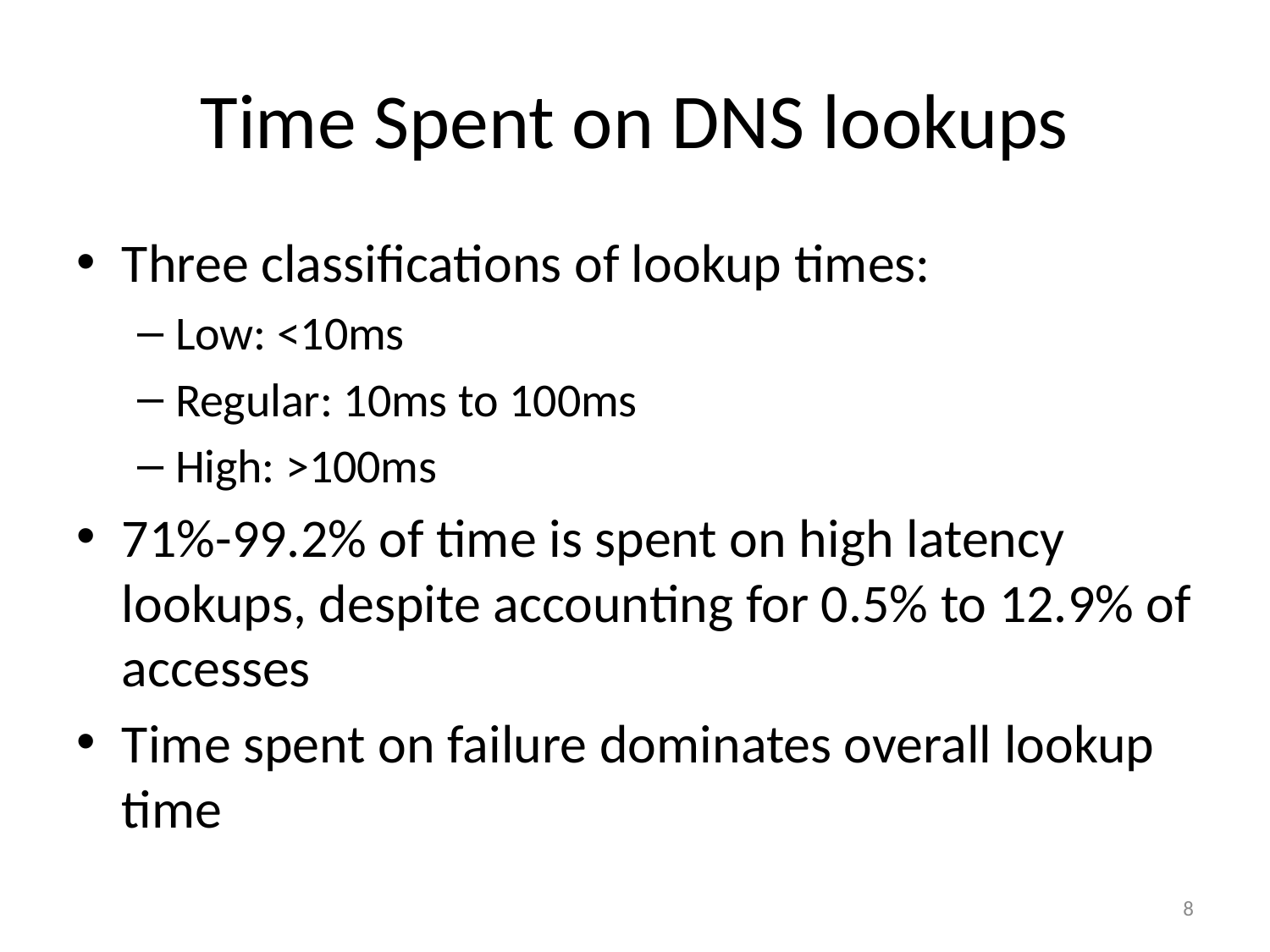

# Time Spent on DNS lookups
Three classifications of lookup times:
Low: <10ms
Regular: 10ms to 100ms
High: >100ms
71%-99.2% of time is spent on high latency lookups, despite accounting for 0.5% to 12.9% of accesses
Time spent on failure dominates overall lookup time
8